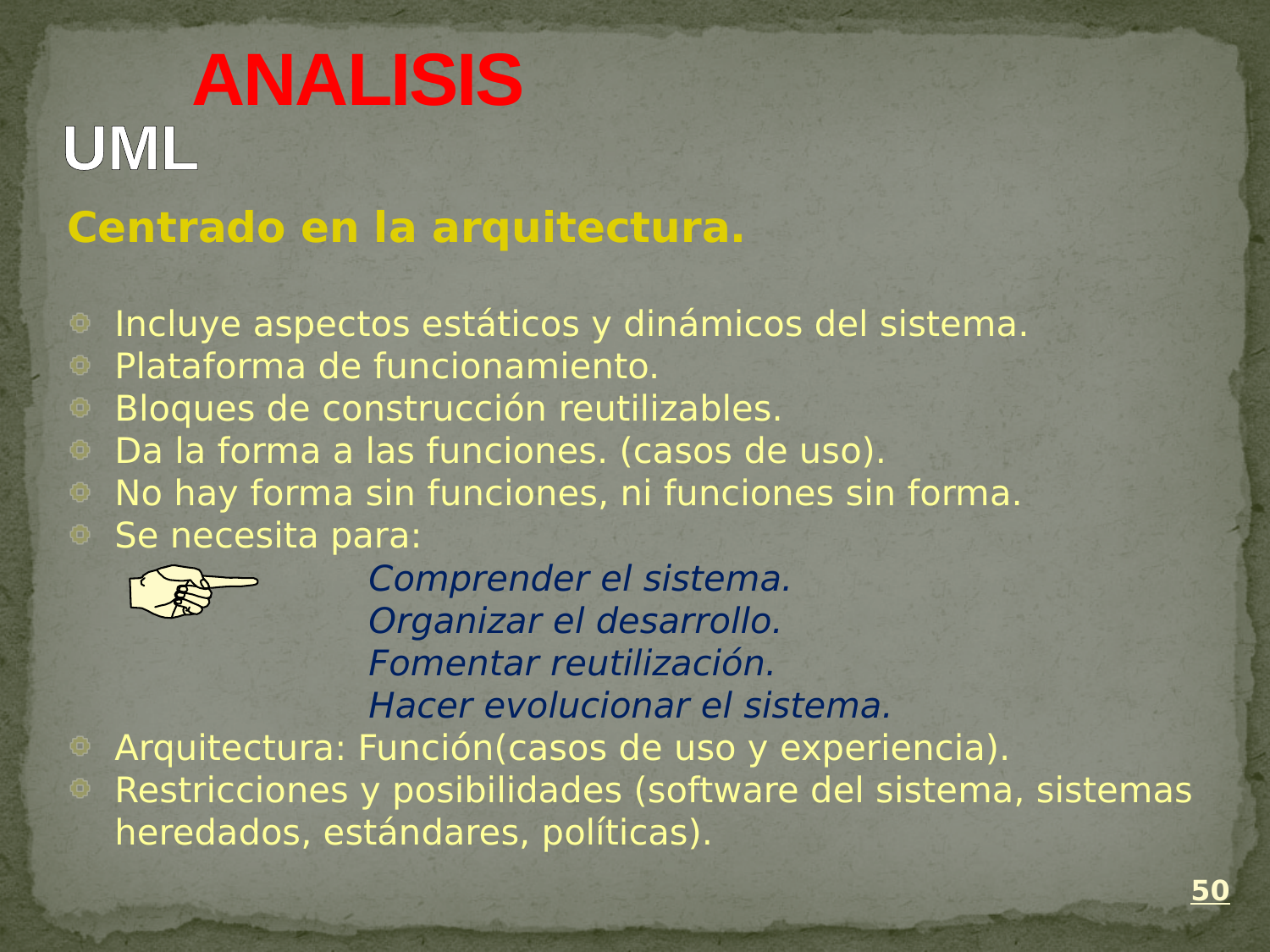

ANALISIS
UML
Centrado en la arquitectura.

Incluye aspectos estáticos y dinámicos del sistema.
Plataforma de funcionamiento.
Bloques de construcción reutilizables.
Da la forma a las funciones. (casos de uso).
No hay forma sin funciones, ni funciones sin forma.
Se necesita para:
			Comprender el sistema.
		 	Organizar el desarrollo.
			Fomentar reutilización.
			Hacer evolucionar el sistema.
Arquitectura: Función(casos de uso y experiencia).
Restricciones y posibilidades (software del sistema, sistemas
	heredados, estándares, políticas).

50